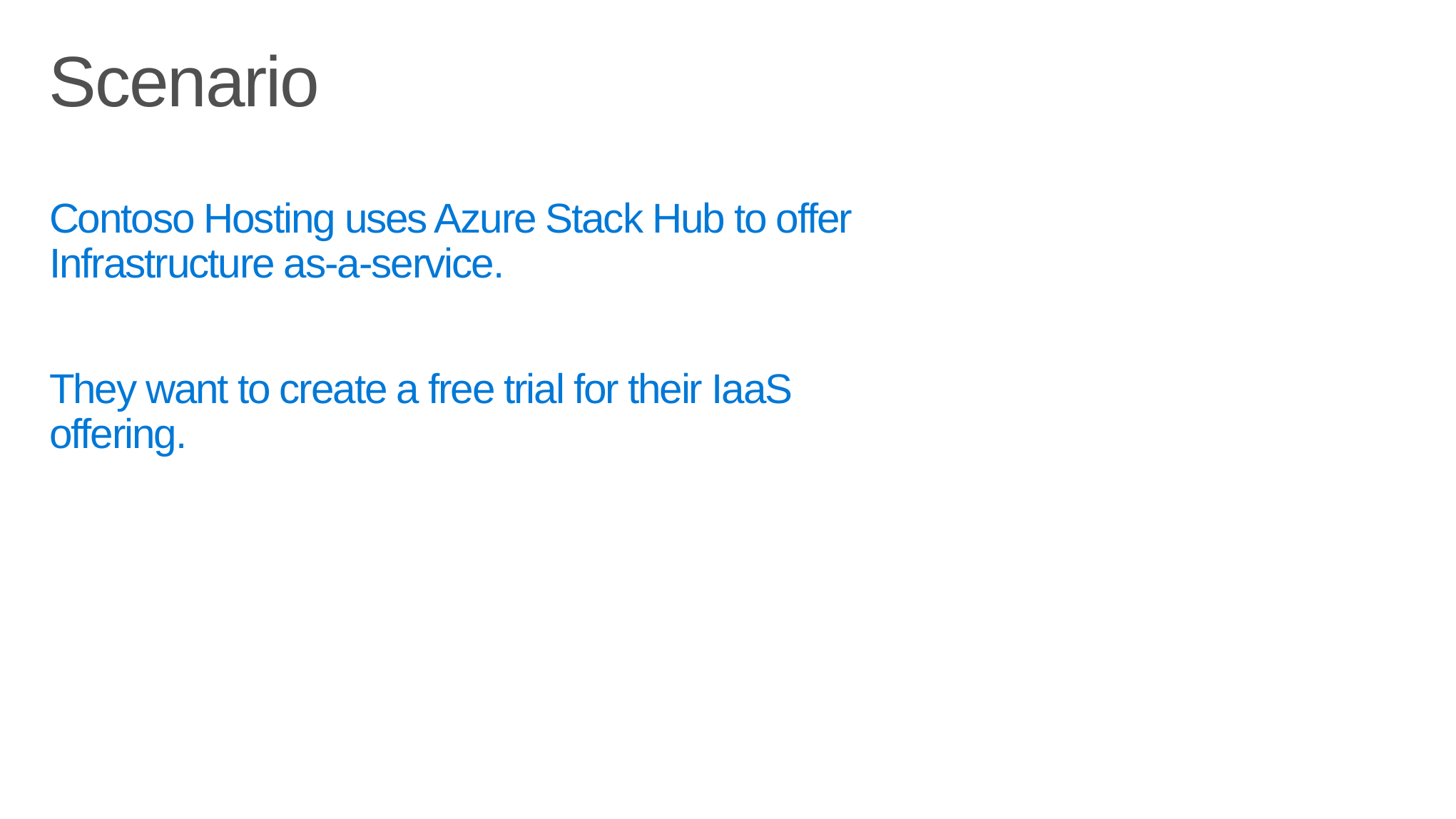

Scenario
Contoso Hosting uses Azure Stack Hub to offer Infrastructure as-a-service.

They want to create a free trial for their IaaS offering.